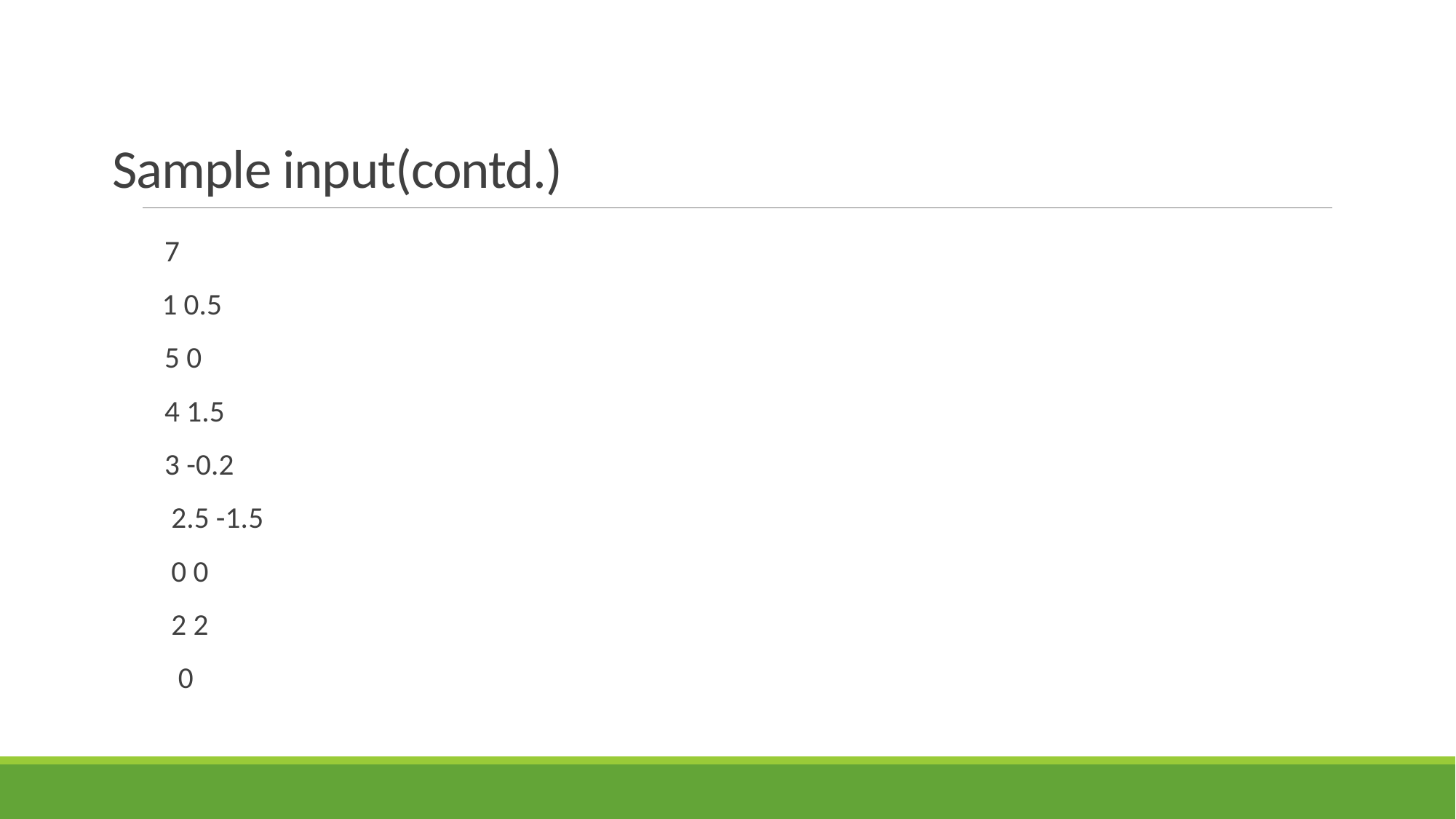

# Sample input(contd.)
     7
   1 0.5
     5 0
     4 1.5
     3 -0.2
      2.5 -1.5
      0 0
      2 2
       0